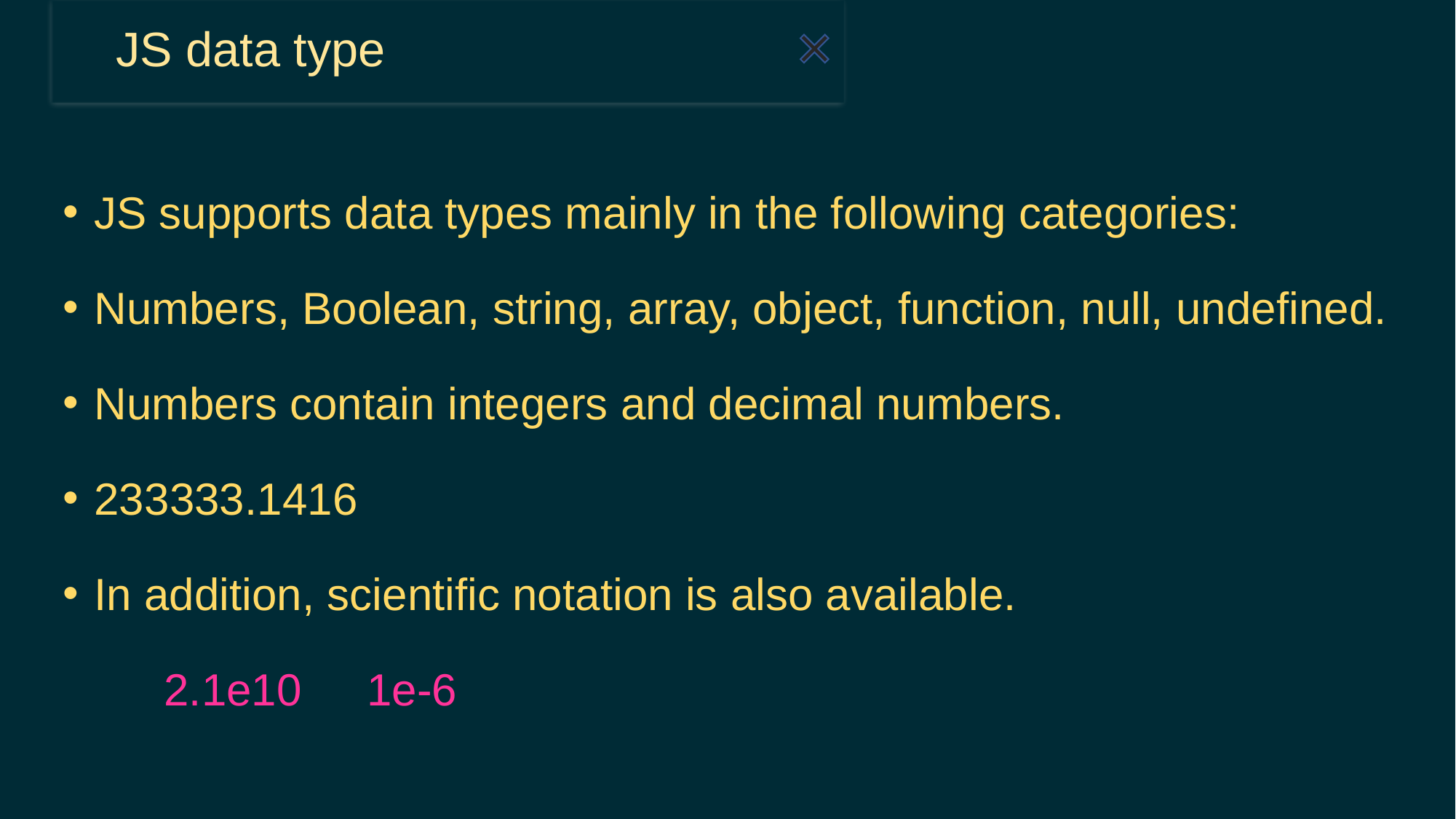

#
JS data type

JS supports data types mainly in the following categories:
Numbers, Boolean, string, array, object, function, null, undefined.
Numbers contain integers and decimal numbers.
233333.1416
In addition, scientific notation is also available.
	2.1e10	1e-6